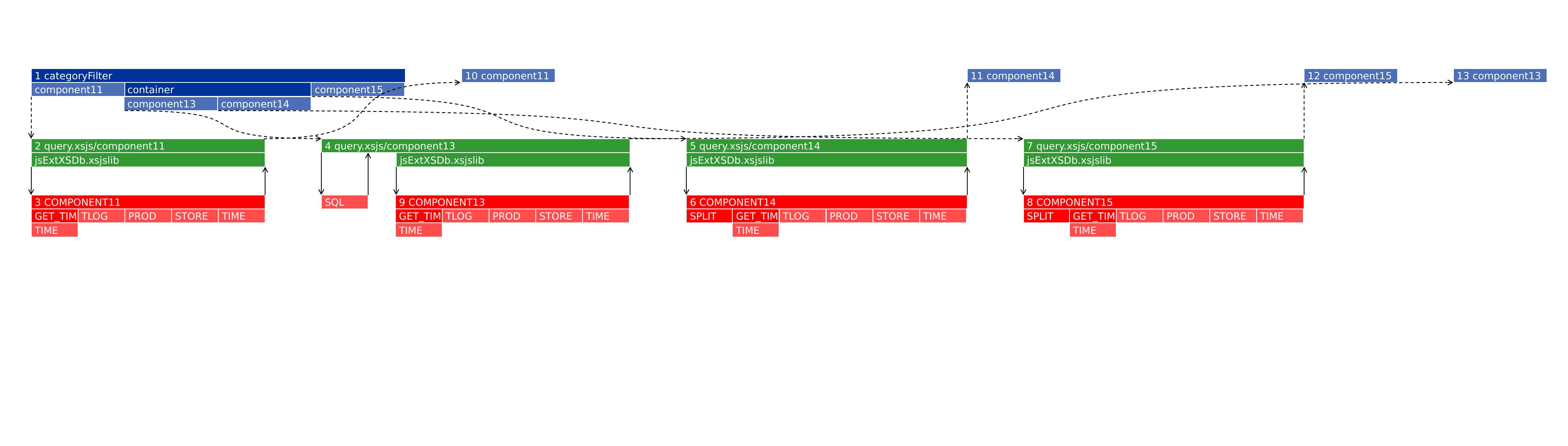

1 categoryFilter
10 component11
11 component14
12 component15
13 component13
component11
container
component15
component13
component14
2 query.xsjs/component11
4 query.xsjs/component13
5 query.xsjs/component14
7 query.xsjs/component15
jsExtXSDb.xsjslib
jsExtXSDb.xsjslib
jsExtXSDb.xsjslib
jsExtXSDb.xsjslib
3 COMPONENT11
SQL
9 COMPONENT13
6 COMPONENT14
8 COMPONENT15
GET_TIM
TLOG
PROD
STORE
TIME
GET_TIM
TLOG
PROD
STORE
TIME
SPLIT
GET_TIM
TLOG
PROD
STORE
TIME
SPLIT
GET_TIM
TLOG
PROD
STORE
TIME
TIME
TIME
TIME
TIME